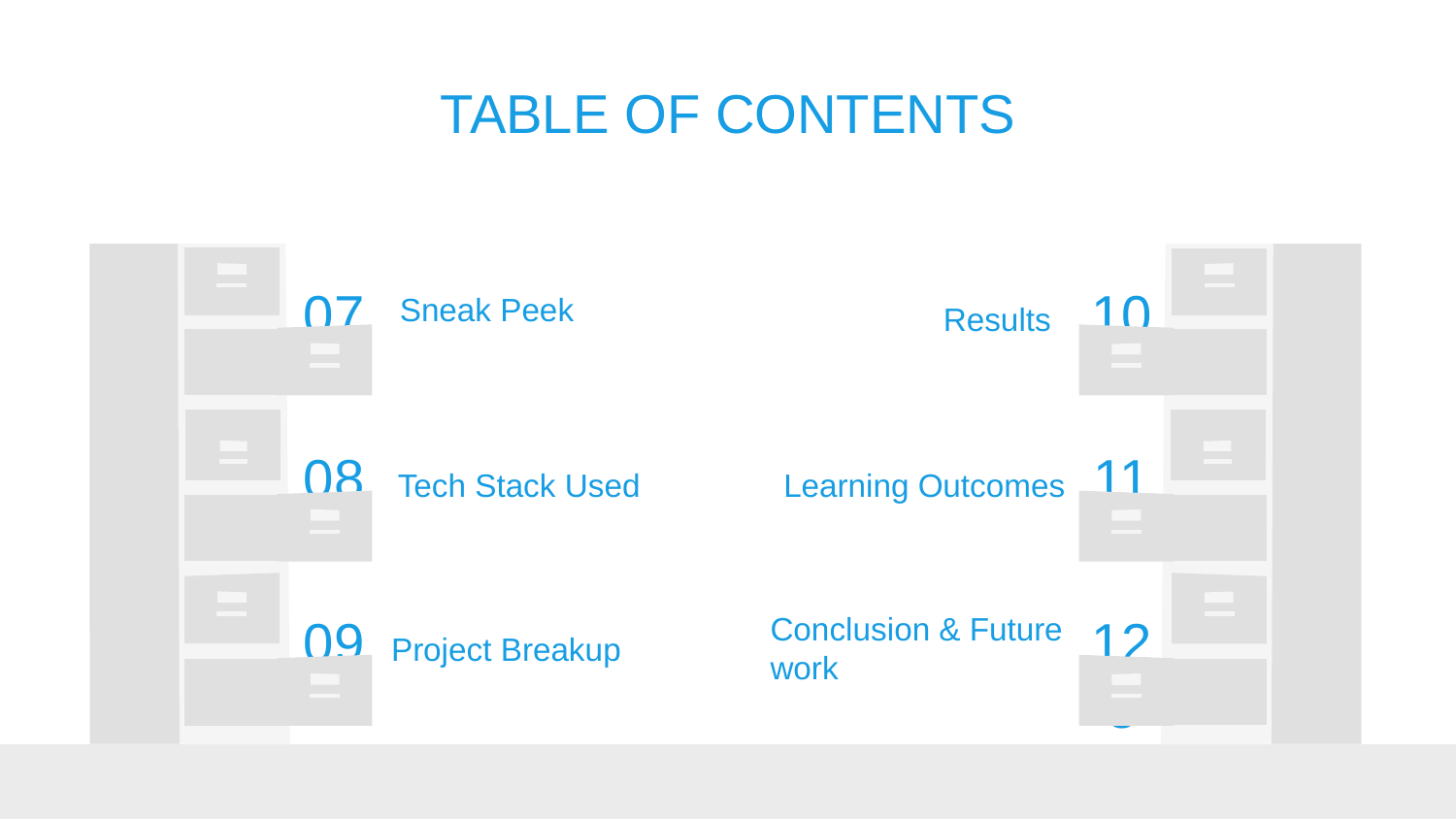

# TABLE OF CONTENTS
Sneak Peek

Results
10
07
Learning Outcomes
Tech Stack Used
08
11
Project Breakup
09
123
Conclusion & Future work